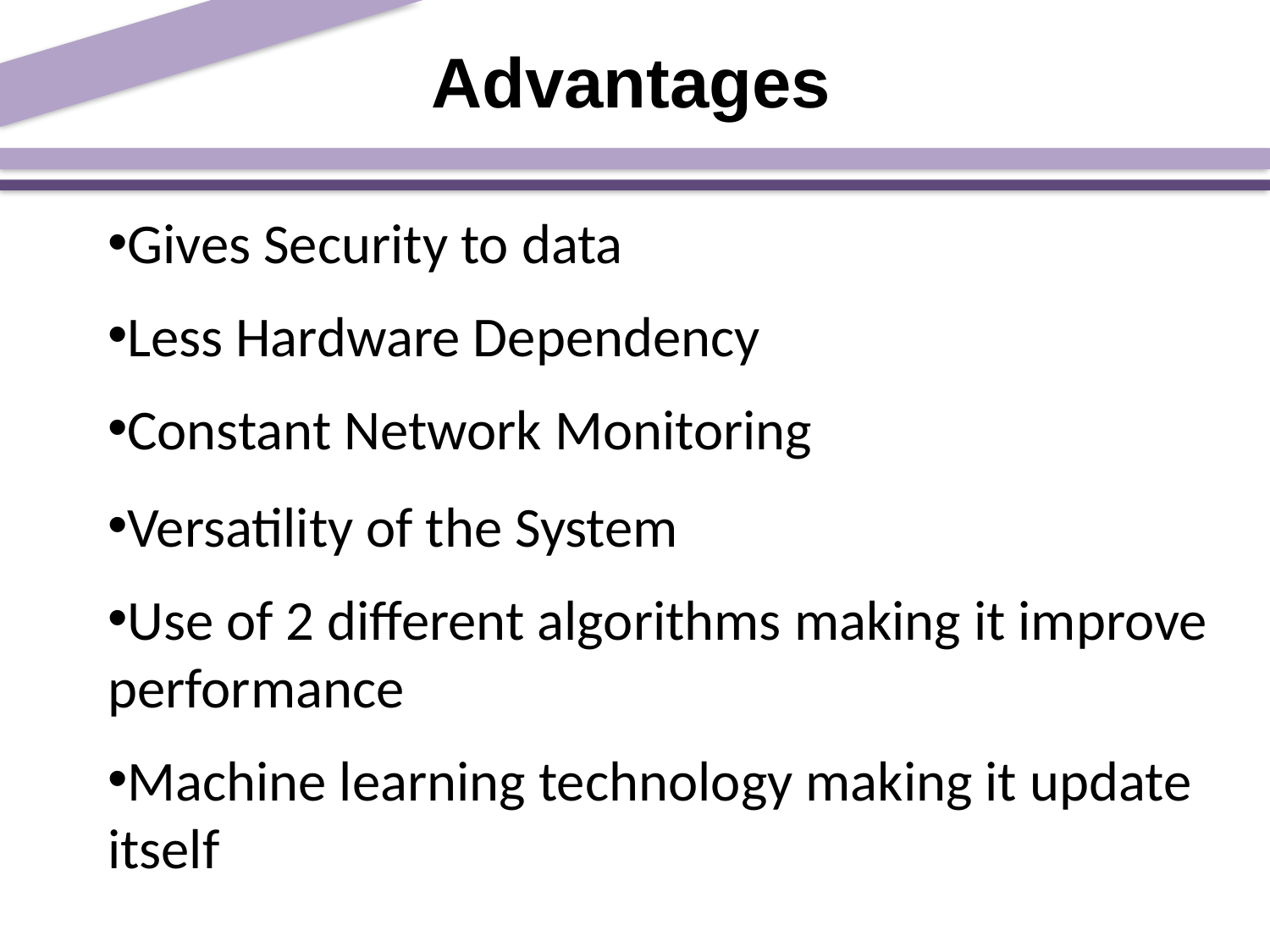

# Advantages

Gives Security to data

Less Hardware Dependency

Constant Network Monitoring

Versatility of the System

Use of 2 different algorithms making it improve performance

Machine learning technology making it update itself